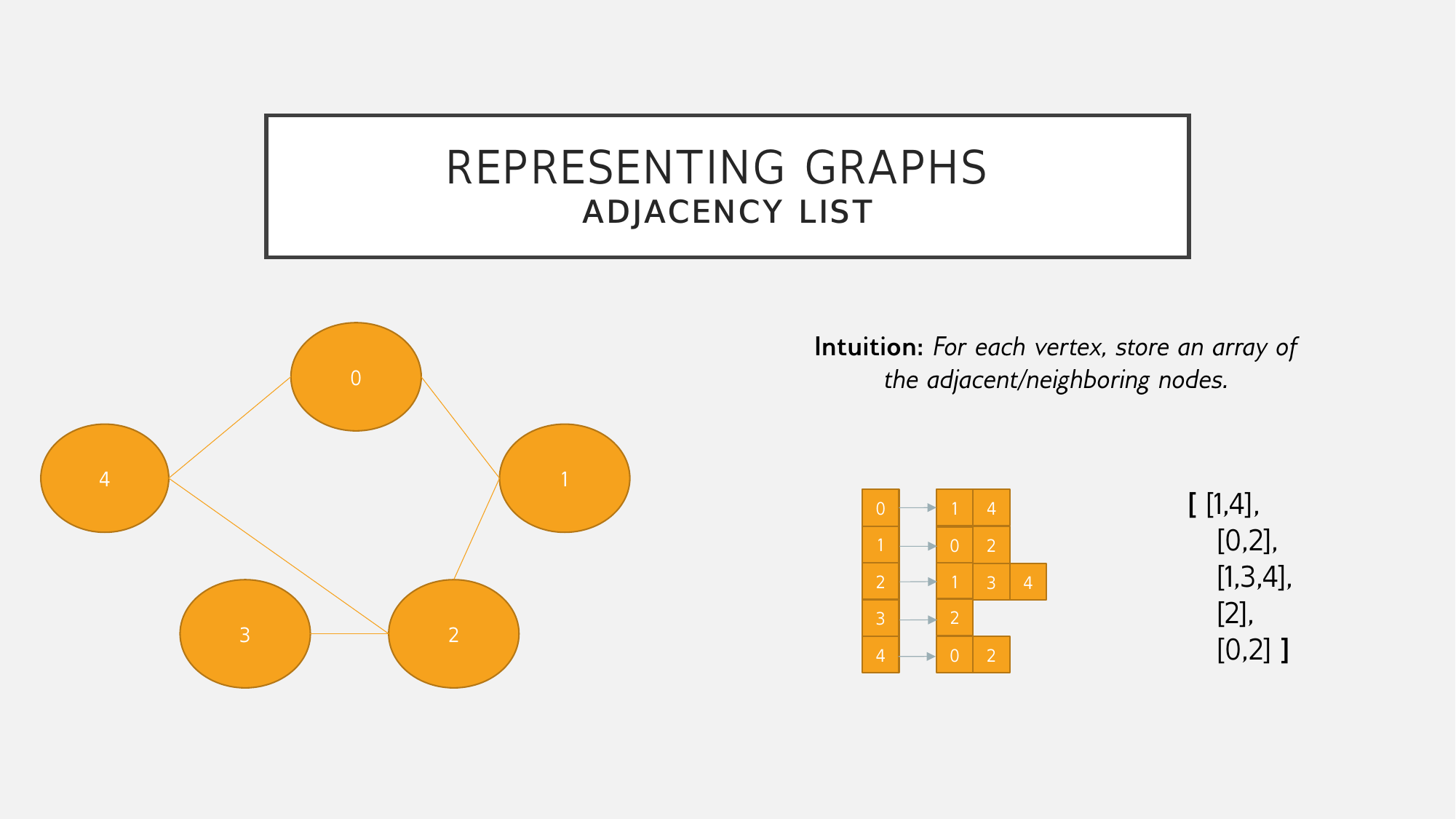

# Representing graphs Adjacency LIST
0
Intuition: For each vertex, store an array of the adjacent/neighboring nodes.
1
4
[ [1,4],
   [0,2],
   [1,3,4],
   [2],
   [0,2] ]
4
1
0
1
2
0
1
2
3
4
2
3
2
3
0
2
4